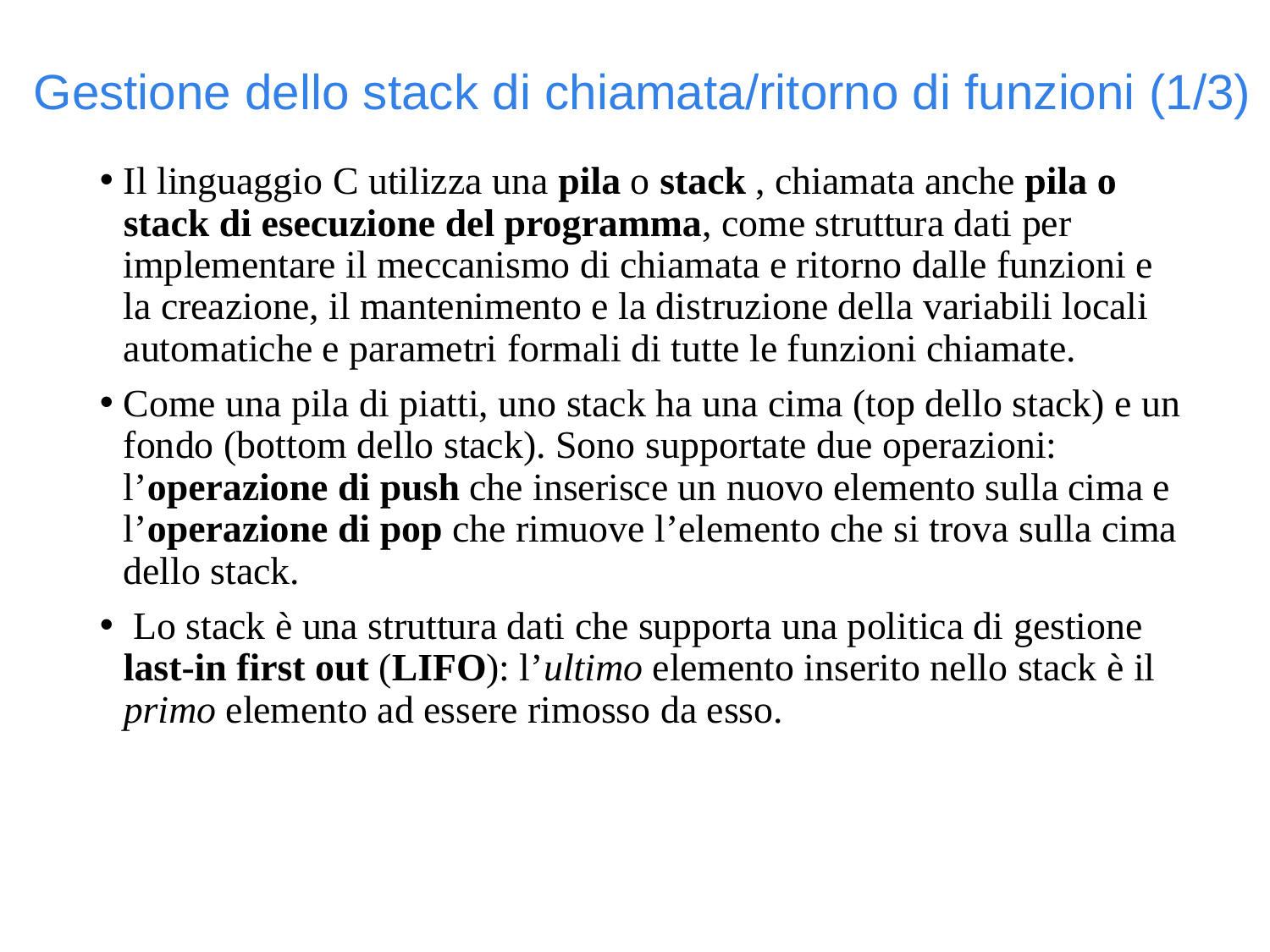

Gestione dello stack di chiamata/ritorno di funzioni (1/3)

Il linguaggio C utilizza una pila o stack , chiamata anche pila o stack di esecuzione del programma, come struttura dati per implementare il meccanismo di chiamata e ritorno dalle funzioni e la creazione, il mantenimento e la distruzione della variabili locali automatiche e parametri formali di tutte le funzioni chiamate.
Come una pila di piatti, uno stack ha una cima (top dello stack) e un fondo (bottom dello stack). Sono supportate due operazioni: l’operazione di push che inserisce un nuovo elemento sulla cima e l’operazione di pop che rimuove l’elemento che si trova sulla cima dello stack.
 Lo stack è una struttura dati che supporta una politica di gestione last-in first out (LIFO): l’ultimo elemento inserito nello stack è il primo elemento ad essere rimosso da esso.